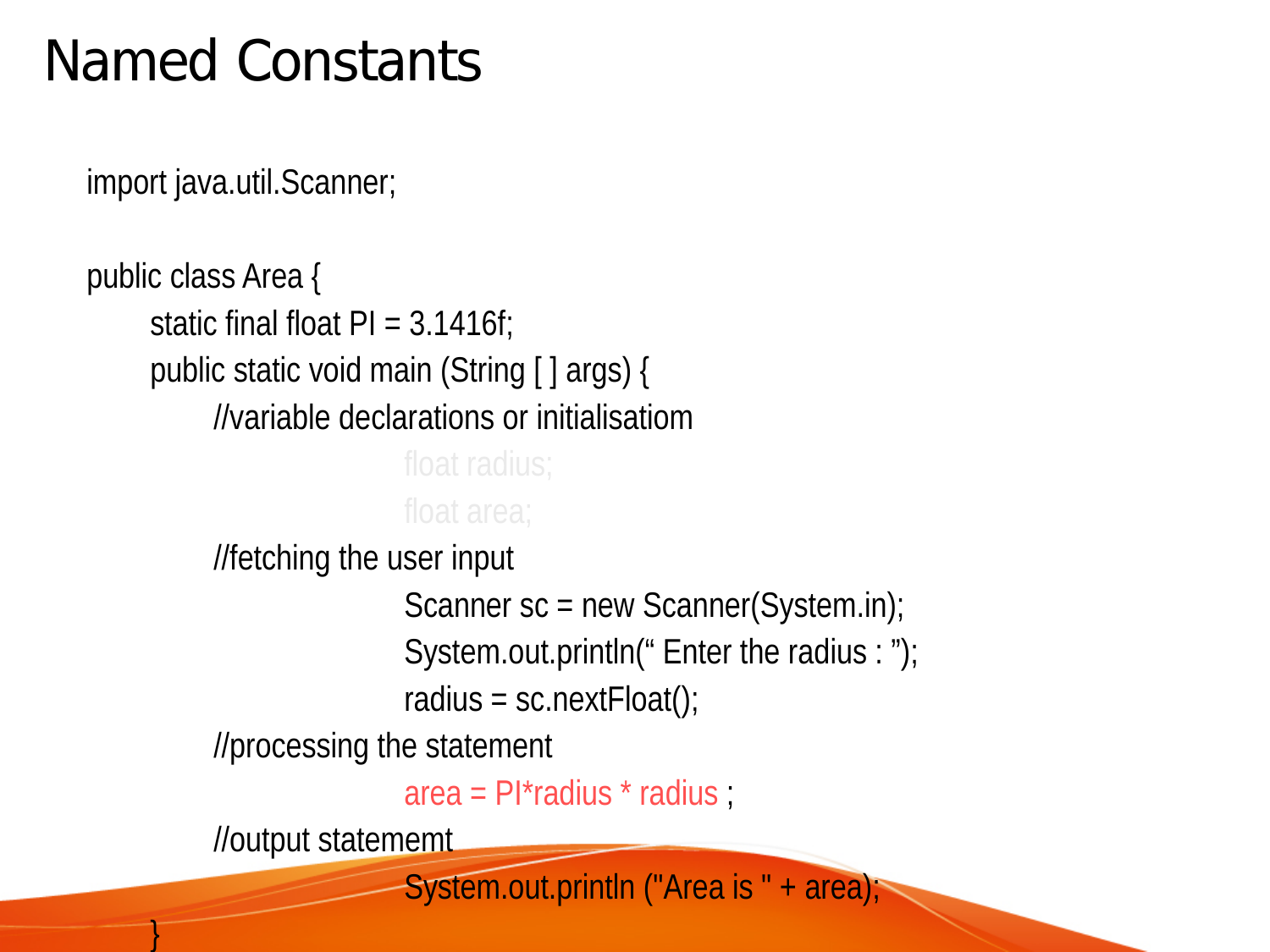

Named Constants
import java.util.Scanner;

public class Area {
	static final float PI = 3.1416f;
	public static void main (String [ ] args) {
//variable declarations or initialisatiom
			float radius;
			float area;
//fetching the user input
			Scanner sc = new Scanner(System.in);
			System.out.println(“ Enter the radius : ”);
			radius = sc.nextFloat();
//processing the statement
			area = PI*radius * radius ;
//output statememt
			System.out.println ("Area is " + area);
	}
}